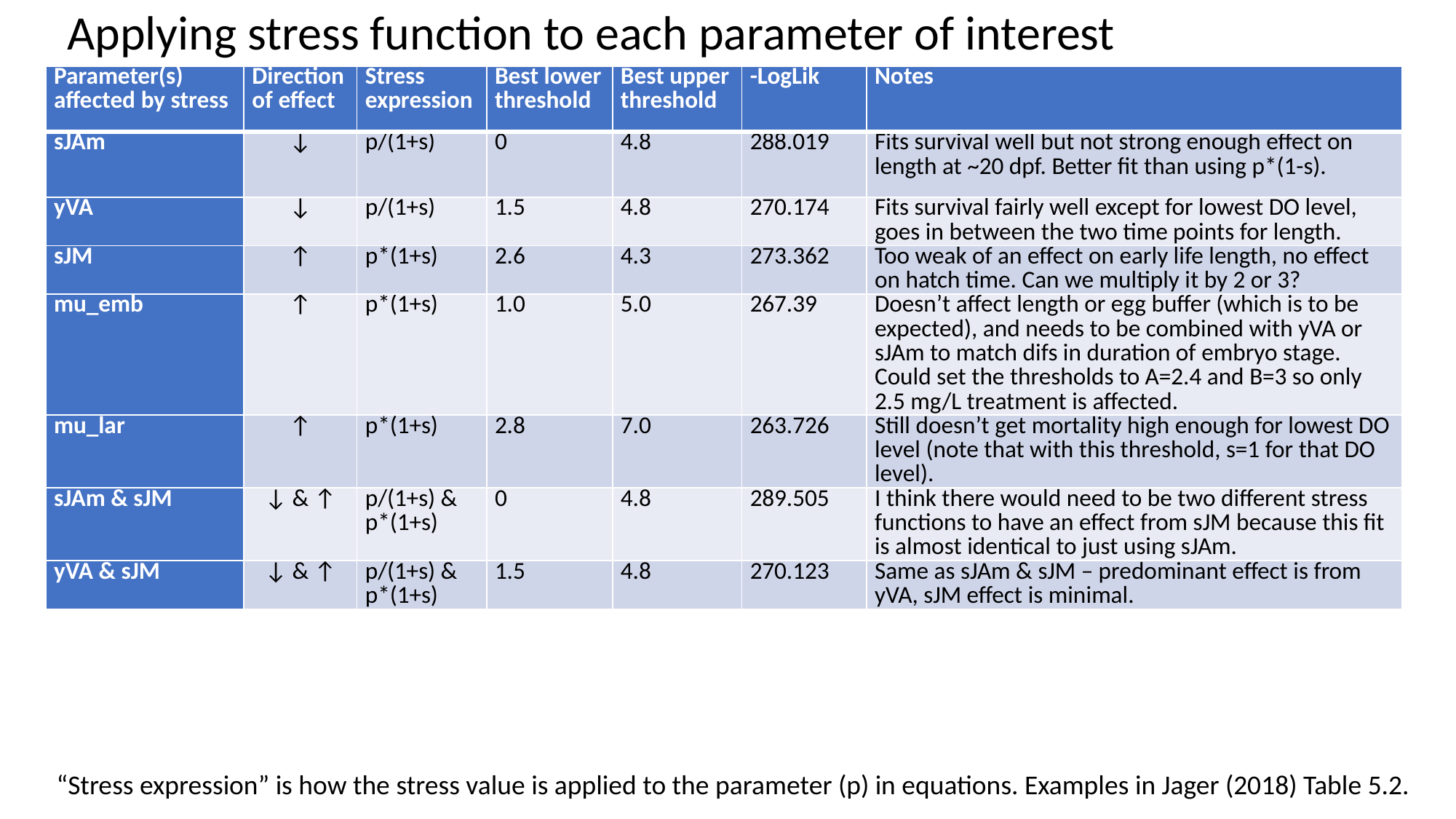

# Applying stress function to each parameter of interest
| Parameter(s) affected by stress | Direction of effect | Stress expression | Best lower threshold | Best upper threshold | -LogLik | Notes |
| --- | --- | --- | --- | --- | --- | --- |
| sJAm | ↓ | p/(1+s) | 0 | 4.8 | 288.019 | Fits survival well but not strong enough effect on length at ~20 dpf. Better fit than using p\*(1-s). |
| yVA | ↓ | p/(1+s) | 1.5 | 4.8 | 270.174 | Fits survival fairly well except for lowest DO level, goes in between the two time points for length. |
| sJM | ↑ | p\*(1+s) | 2.6 | 4.3 | 273.362 | Too weak of an effect on early life length, no effect on hatch time. Can we multiply it by 2 or 3? |
| mu\_emb | ↑ | p\*(1+s) | 1.0 | 5.0 | 267.39 | Doesn’t affect length or egg buffer (which is to be expected), and needs to be combined with yVA or sJAm to match difs in duration of embryo stage. Could set the thresholds to A=2.4 and B=3 so only 2.5 mg/L treatment is affected. |
| mu\_lar | ↑ | p\*(1+s) | 2.8 | 7.0 | 263.726 | Still doesn’t get mortality high enough for lowest DO level (note that with this threshold, s=1 for that DO level). |
| sJAm & sJM | ↓ & ↑ | p/(1+s) & p\*(1+s) | 0 | 4.8 | 289.505 | I think there would need to be two different stress functions to have an effect from sJM because this fit is almost identical to just using sJAm. |
| yVA & sJM | ↓ & ↑ | p/(1+s) & p\*(1+s) | 1.5 | 4.8 | 270.123 | Same as sJAm & sJM – predominant effect is from yVA, sJM effect is minimal. |
“Stress expression” is how the stress value is applied to the parameter (p) in equations. Examples in Jager (2018) Table 5.2.